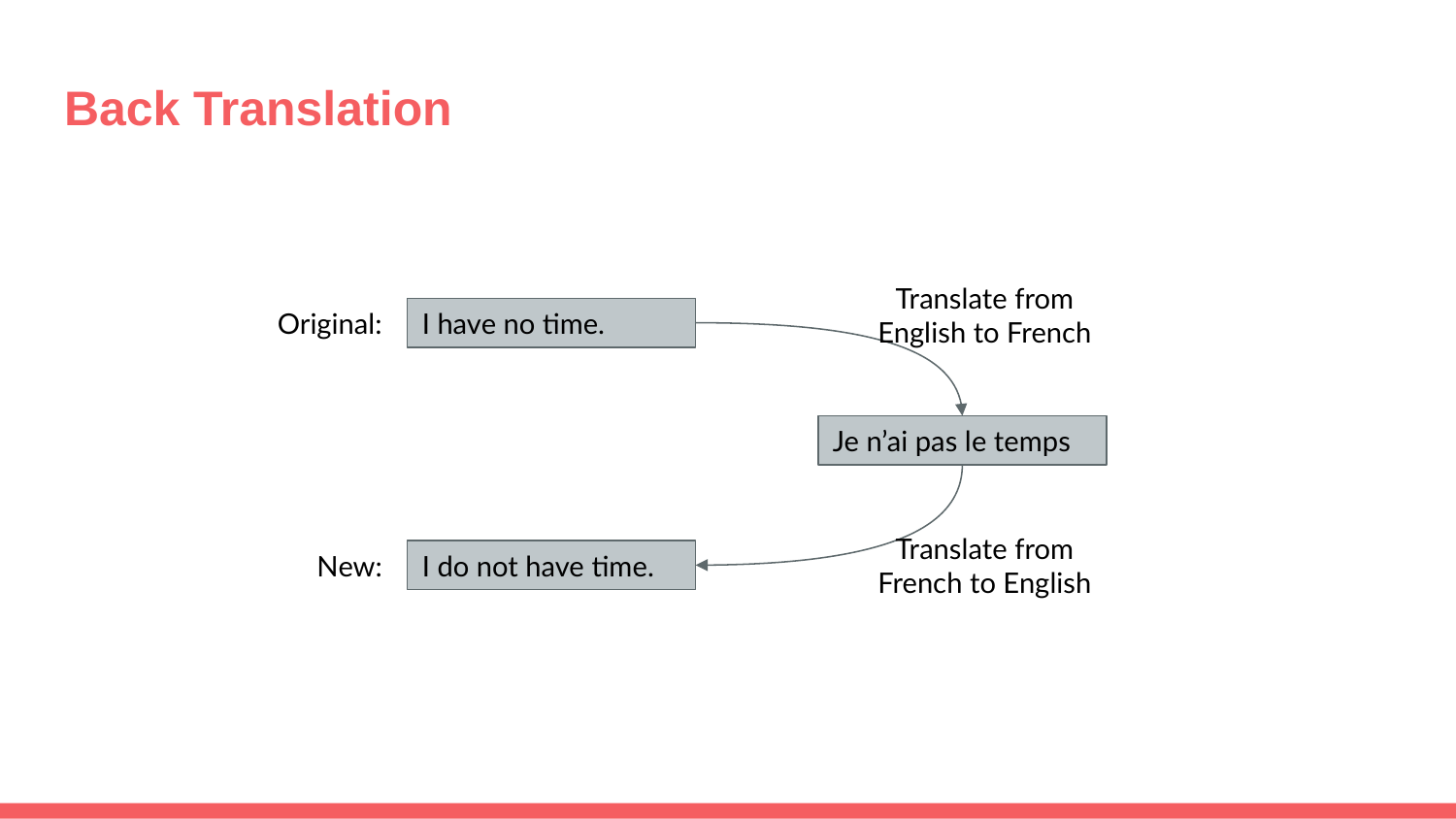

# Back Translation
Translate from English to French
I have no time.
Original:
Je n’ai pas le temps
I do not have time.
New:
Translate from French to English